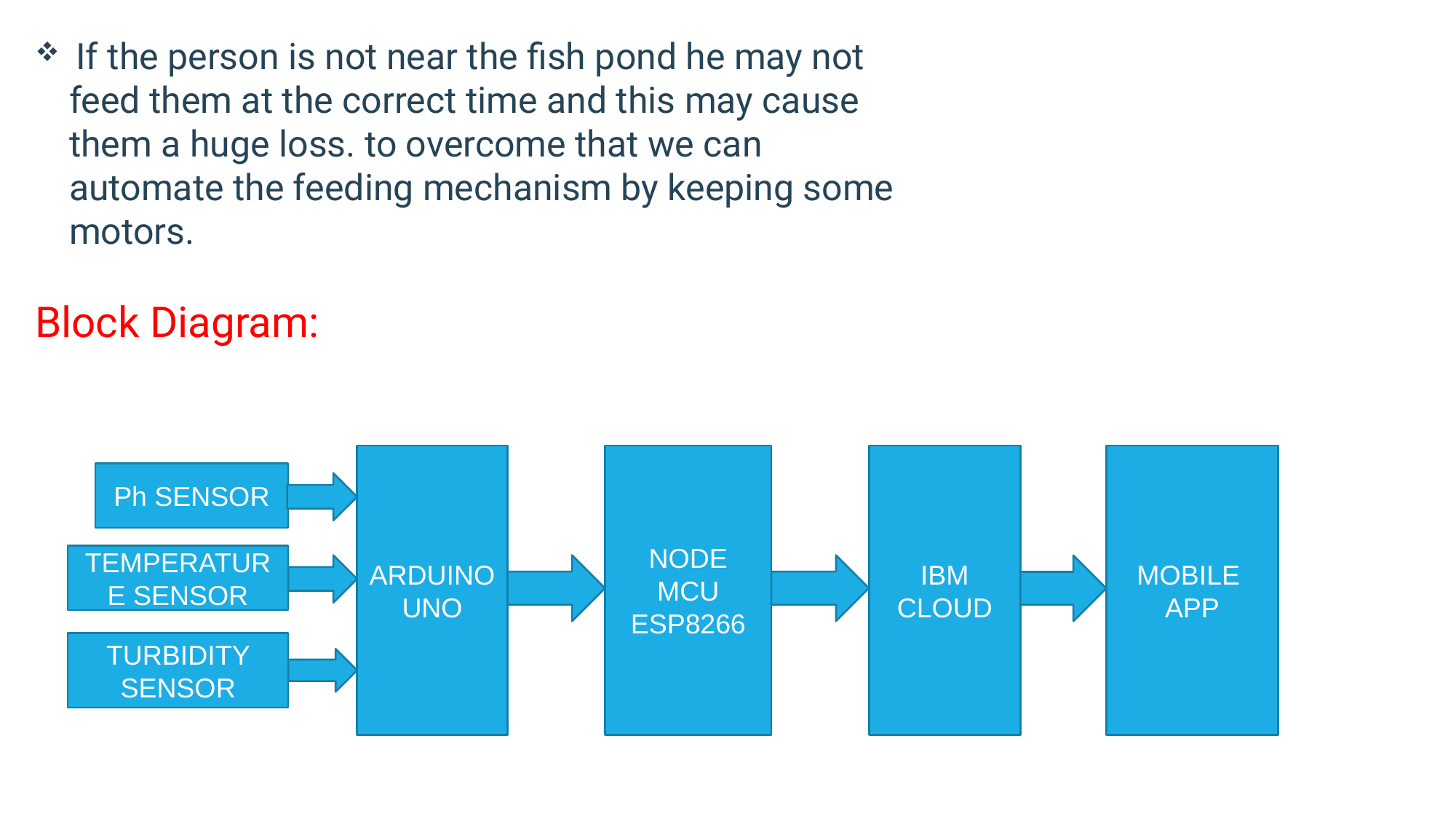

If the person is not near the fish pond he may not feed them at the correct time and this may cause them a huge loss. to overcome that we can automate the feeding mechanism by keeping some motors.

Block Diagram:
ARDUINO UNO
NODE MCU
ESP8266
IBM
CLOUD
MOBILE
APP
Ph SENSOR

TEMPERATURE SENSOR

TURBIDITY SENSOR